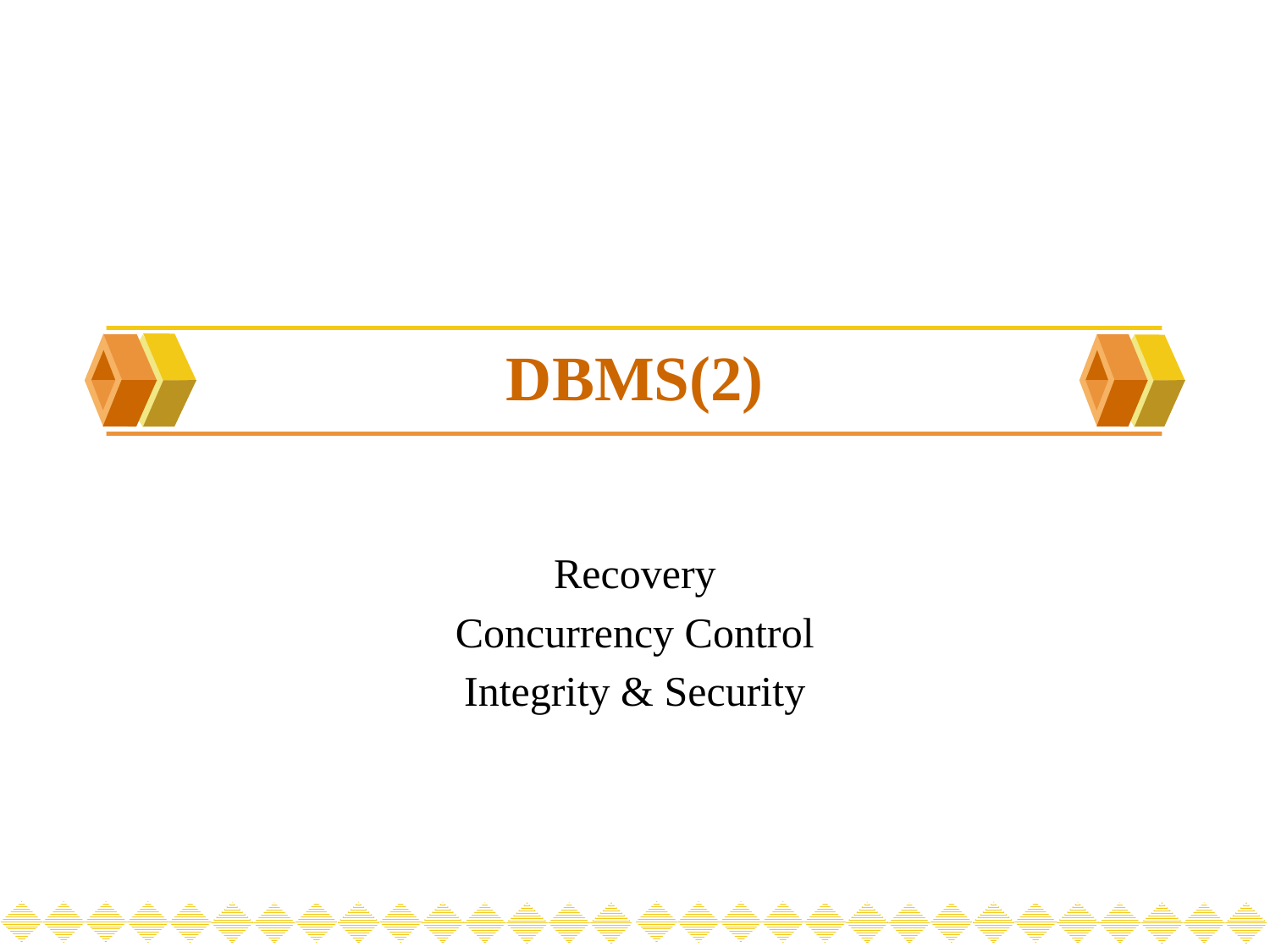

# DBMS(2)
Recovery
Concurrency Control
Integrity & Security